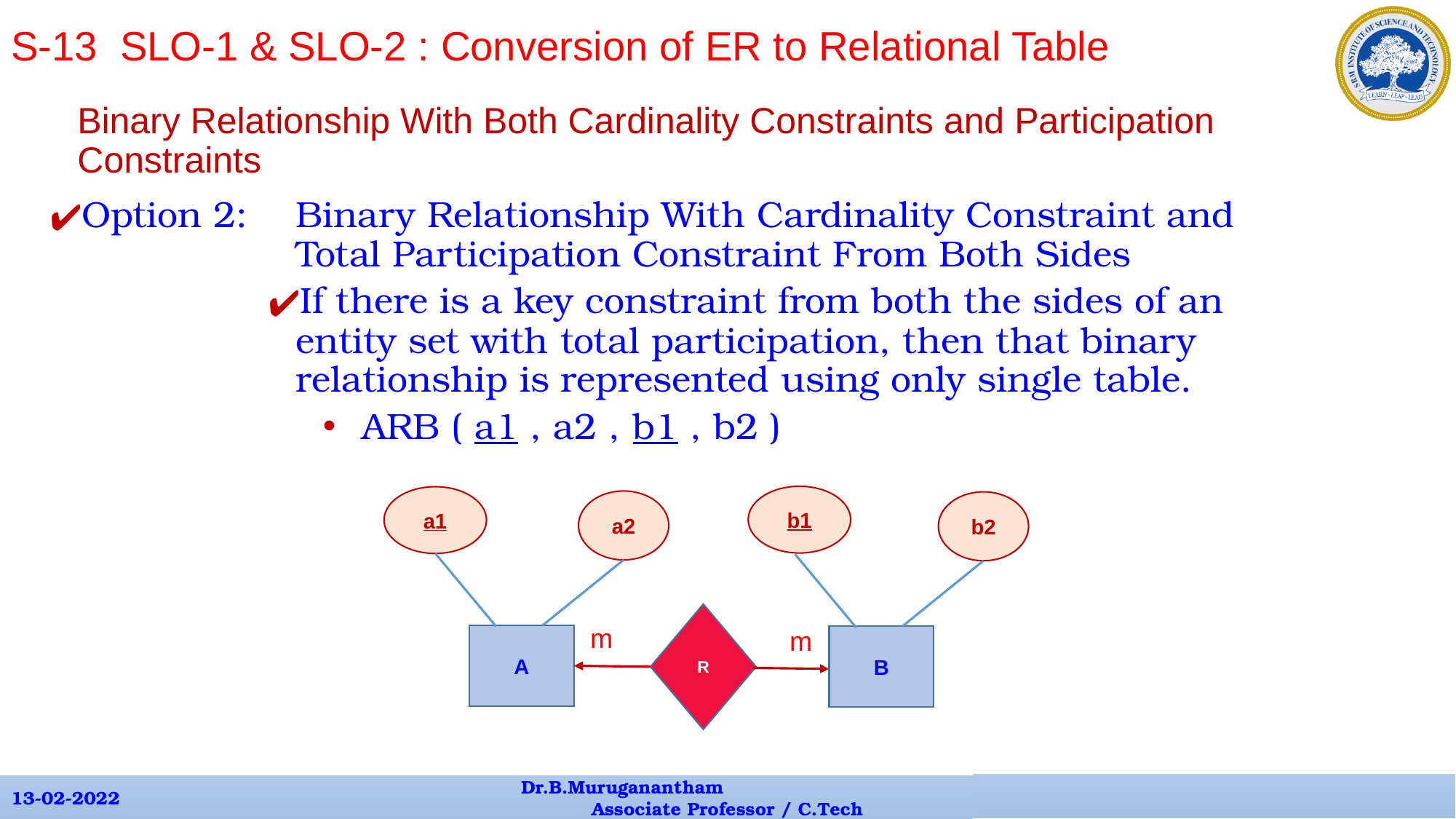

S-13	SLO-1 & SLO-2 : Conversion of ER to Relational Table
	Binary Relationship With Both Cardinality Constraints and Participation Constraints
Option 2: 	Binary Relationship With Cardinality Constraint and 			Total Participation Constraint From Both Sides
If there is a key constraint from both the sides of an entity set with total participation, then that binary relationship is represented using only single table.
 ARB ( a1 , a2 , b1 , b2 )

b1
a1
a2
b2
R
m
m
A
B
133
13-02-2022
Dr.B.Muruganantham                                   Associate Professor / C.Tech